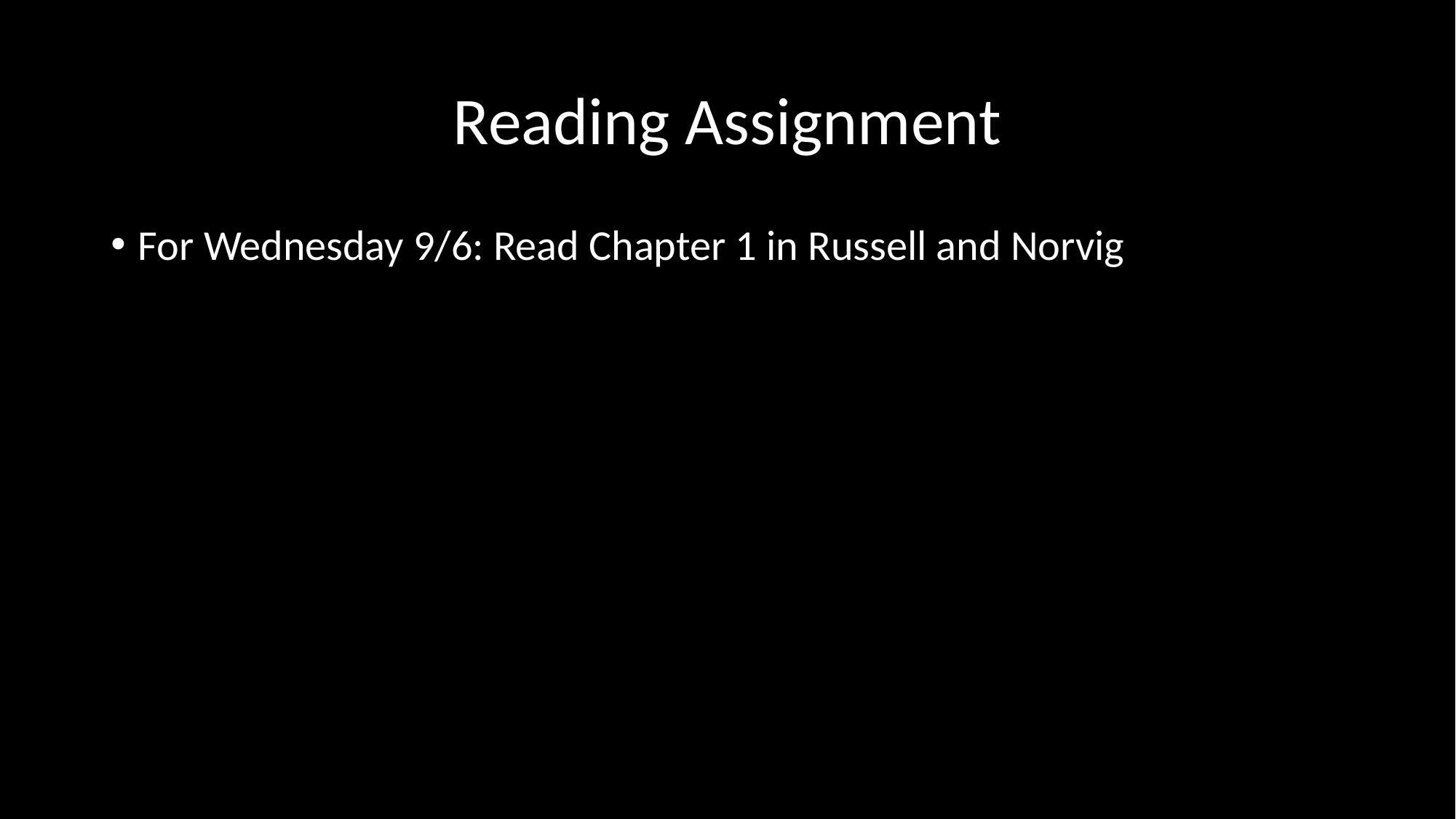

# Reading Assignment
For Wednesday 9/6: Read Chapter 1 in Russell and Norvig